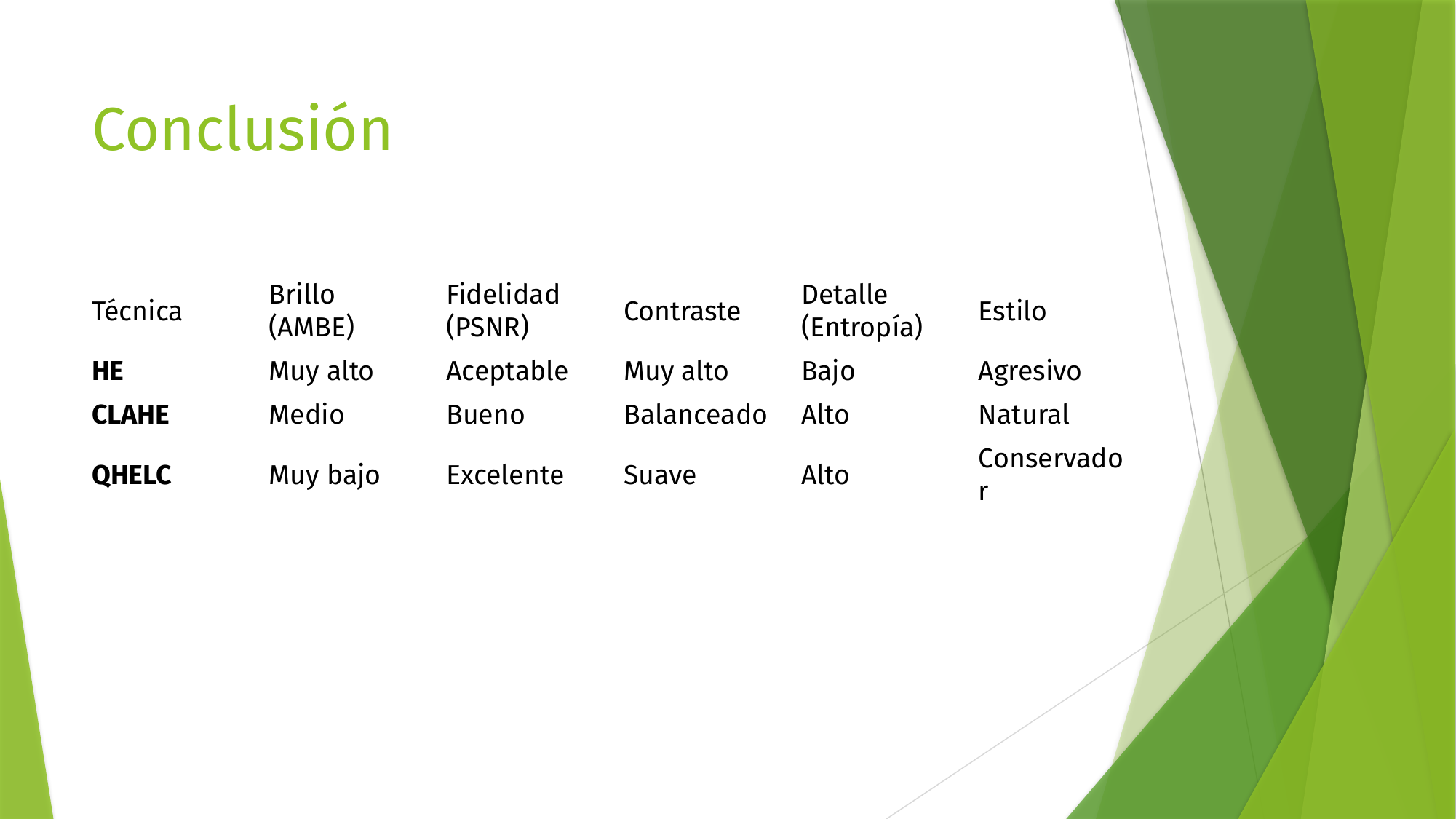

# Conclusión
| Técnica | Brillo (AMBE) | Fidelidad (PSNR) | Contraste | Detalle (Entropía) | Estilo |
| --- | --- | --- | --- | --- | --- |
| HE | Muy alto | Aceptable | Muy alto | Bajo | Agresivo |
| CLAHE | Medio | Bueno | Balanceado | Alto | Natural |
| QHELC | Muy bajo | Excelente | Suave | Alto | Conservador |